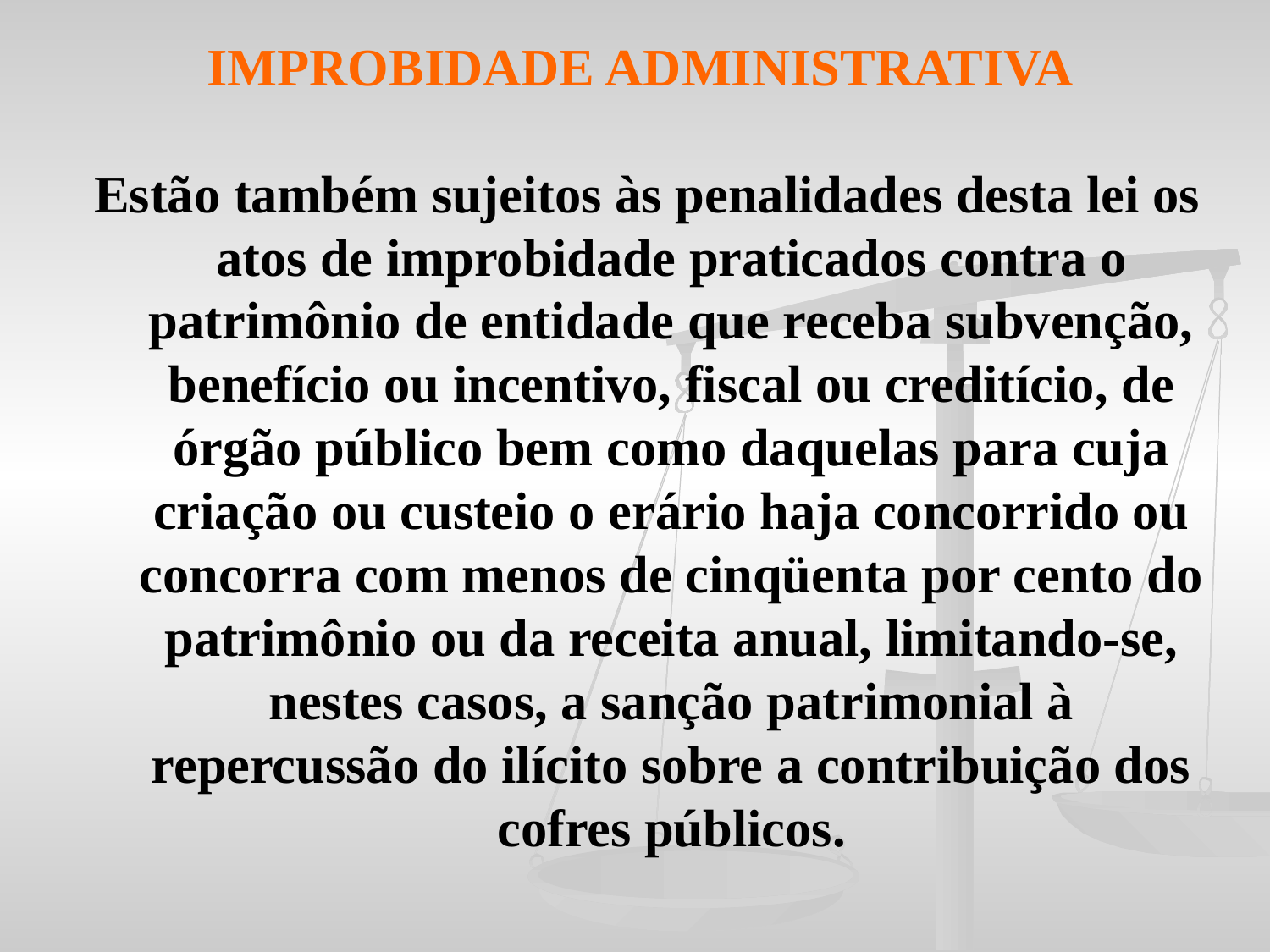

IMPROBIDADE ADMINISTRATIVA

 Estão também sujeitos às penalidades desta lei os atos de improbidade praticados contra o patrimônio de entidade que receba subvenção, benefício ou incentivo, fiscal ou creditício, de órgão público bem como daquelas para cuja criação ou custeio o erário haja concorrido ou concorra com menos de cinqüenta por cento do patrimônio ou da receita anual, limitando-se, nestes casos, a sanção patrimonial à repercussão do ilícito sobre a contribuição dos cofres públicos.